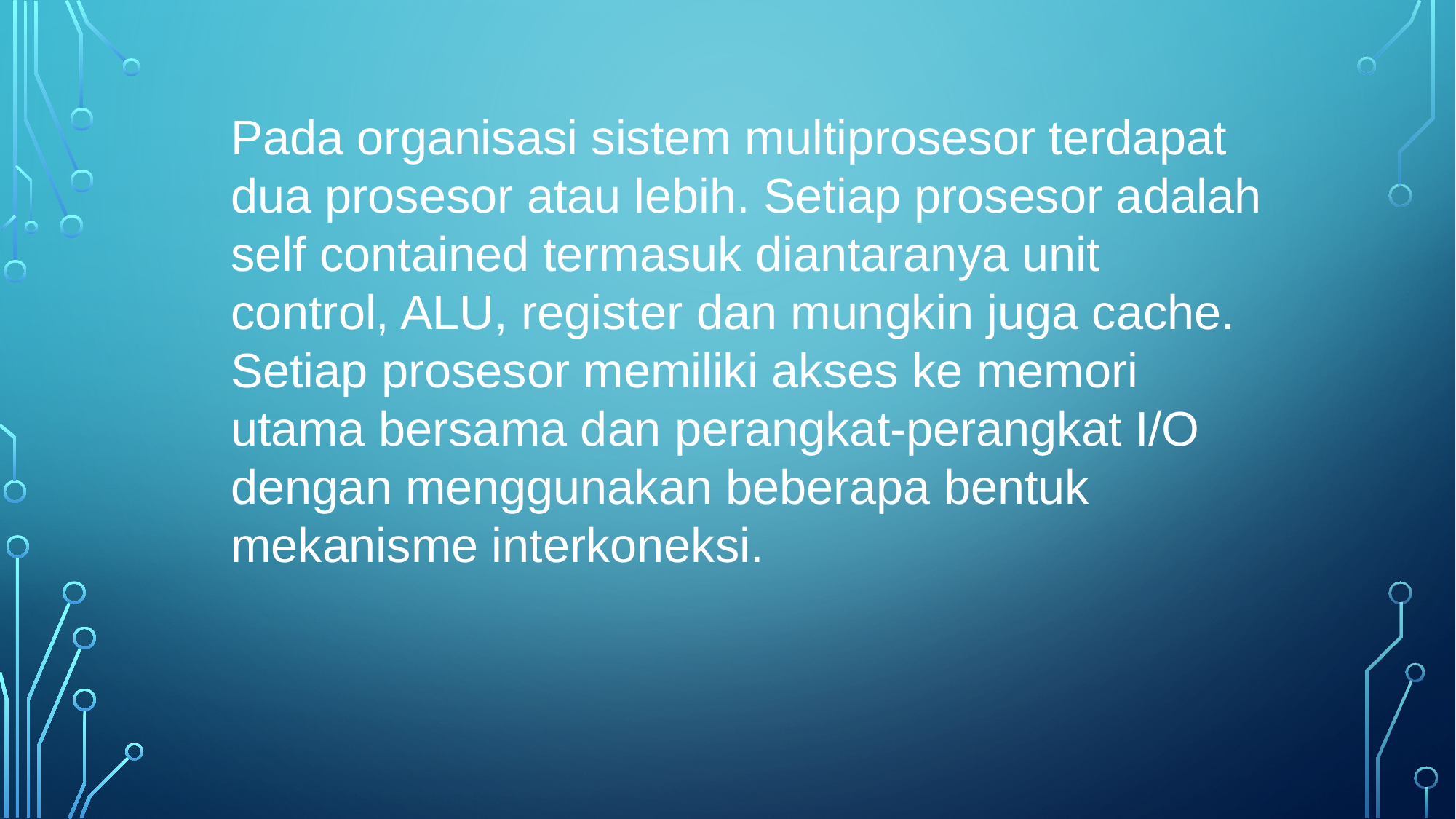

Pada organisasi sistem multiprosesor terdapat dua prosesor atau lebih. Setiap prosesor adalah self contained termasuk diantaranya unit control, ALU, register dan mungkin juga cache. Setiap prosesor memiliki akses ke memori utama bersama dan perangkat-perangkat I/O dengan menggunakan beberapa bentuk mekanisme interkoneksi.